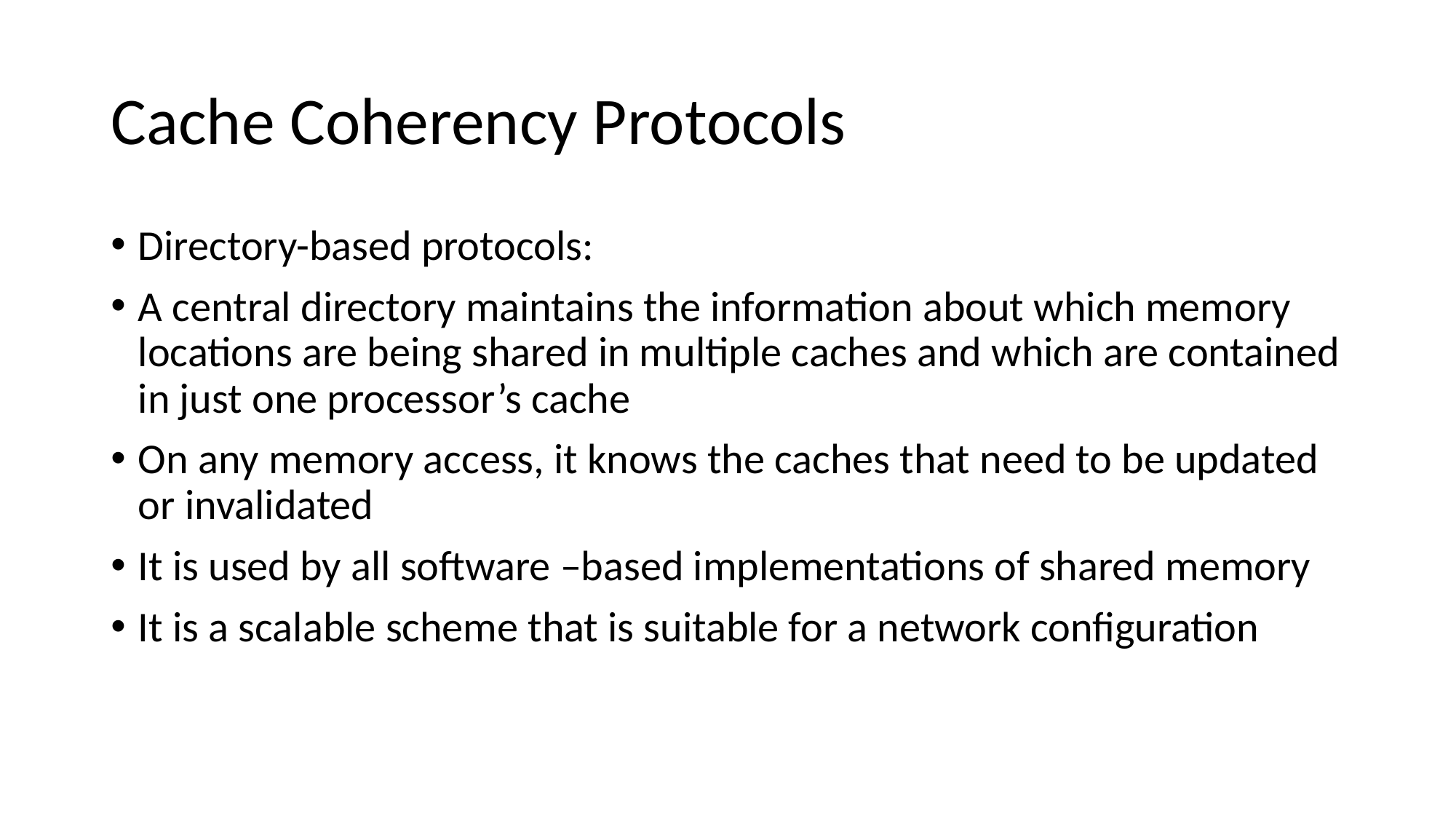

# Cache Coherency Protocols
Directory-based protocols:
A central directory maintains the information about which memory locations are being shared in multiple caches and which are contained in just one processor’s cache
On any memory access, it knows the caches that need to be updated or invalidated
It is used by all software –based implementations of shared memory
It is a scalable scheme that is suitable for a network configuration